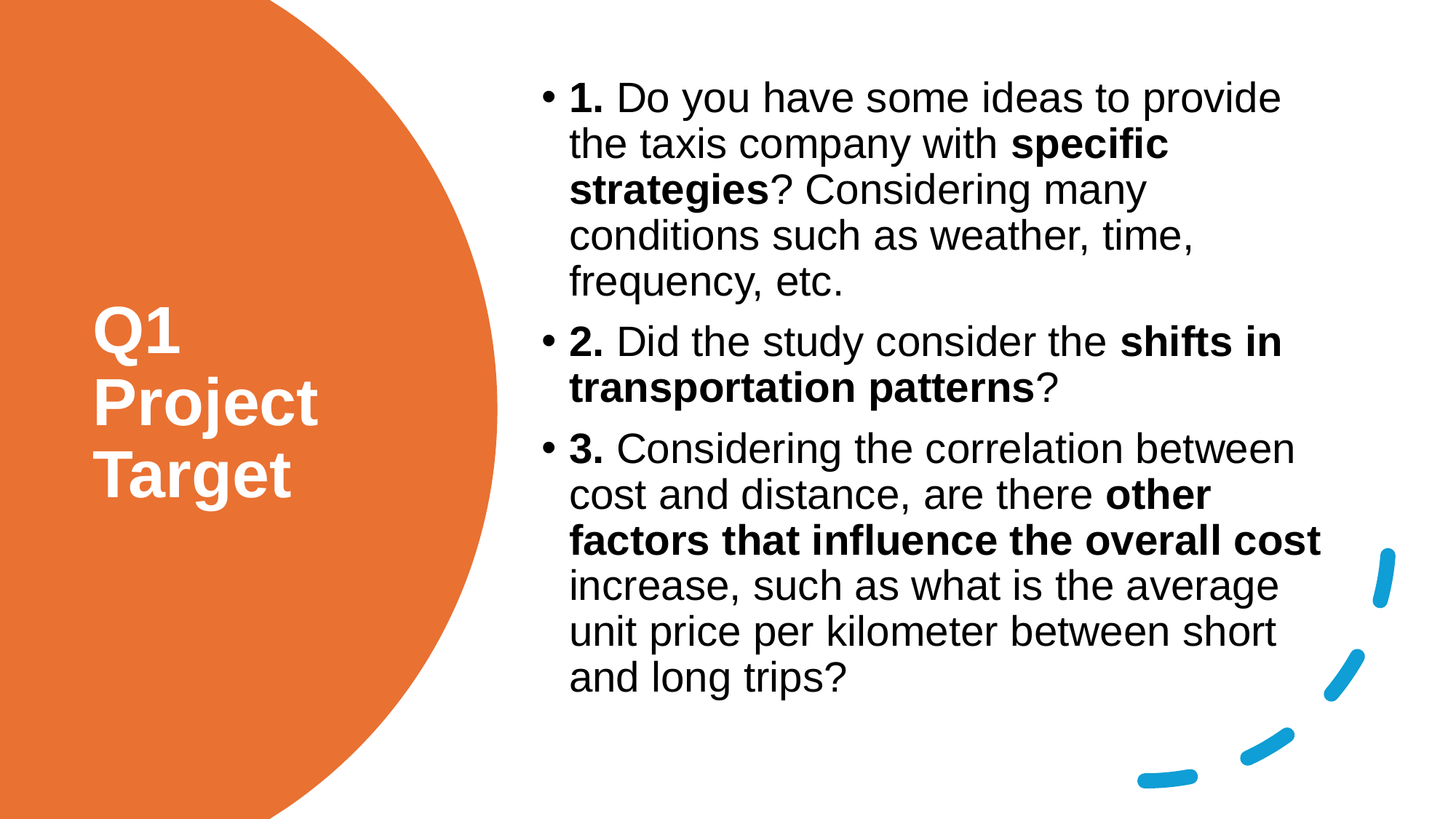

1. Do you have some ideas to provide the taxis company with specific strategies? Considering many conditions such as weather, time, frequency, etc.
2. Did the study consider the shifts in transportation patterns?
3. Considering the correlation between cost and distance, are there other factors that influence the overall cost increase, such as what is the average unit price per kilometer between short and long trips?

# Q1 Project Target